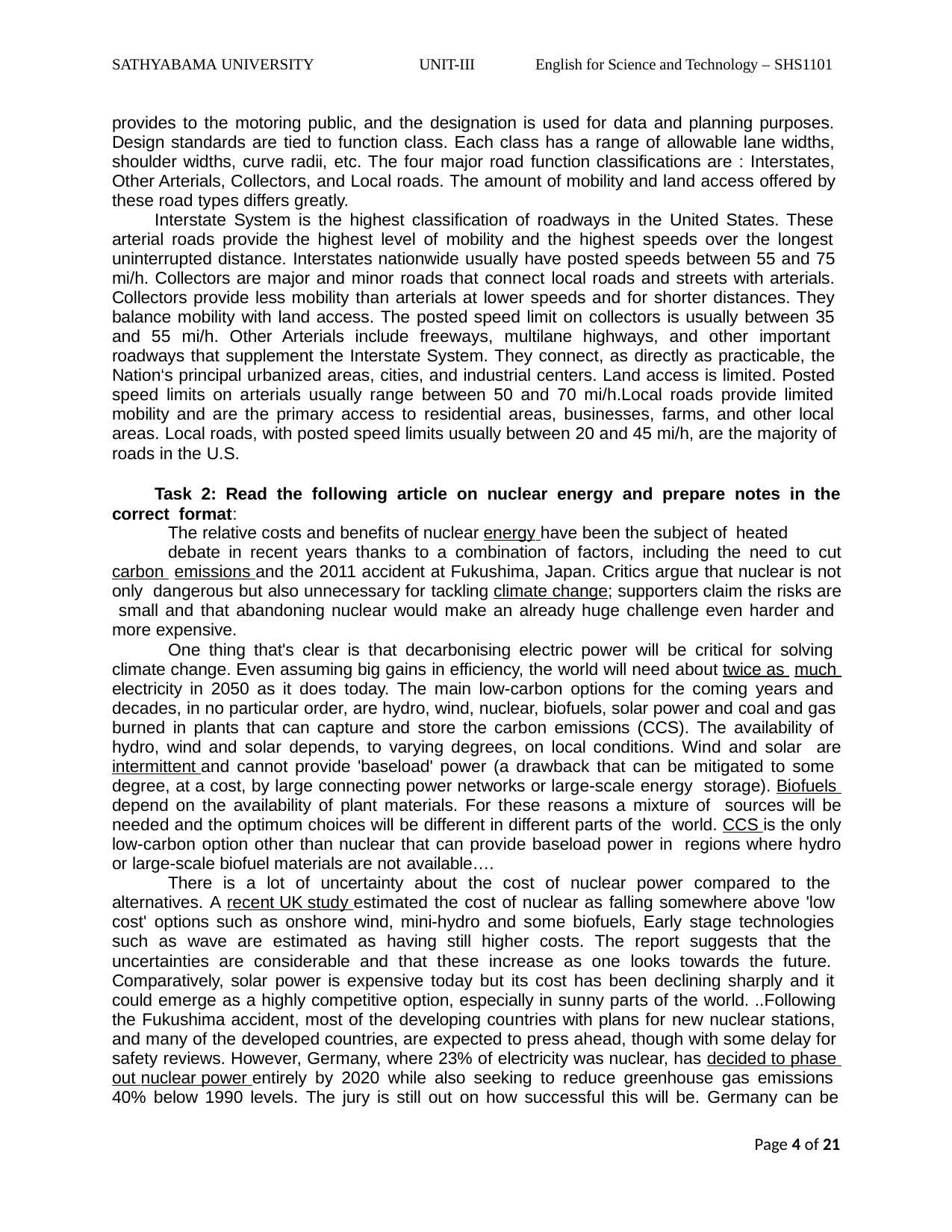

SATHYABAMA UNIVERSITY
UNIT-III
English for Science and Technology – SHS1101
provides to the motoring public, and the designation is used for data and planning purposes.  Design standards are tied to function class. Each class has a range of allowable lane widths,  shoulder widths, curve radii, etc. The four major road function classifications are : Interstates,  Other Arterials, Collectors, and Local roads. The amount of mobility and land access offered by  these road types differs greatly.
Interstate System is the highest classification of roadways in the United States. These  arterial roads provide the highest level of mobility and the highest speeds over the longest  uninterrupted distance. Interstates nationwide usually have posted speeds between 55 and 75  mi/h. Collectors are major and minor roads that connect local roads and streets with arterials.  Collectors provide less mobility than arterials at lower speeds and for shorter distances. They  balance mobility with land access. The posted speed limit on collectors is usually between 35  and 55 mi/h. Other Arterials include freeways, multilane highways, and other important  roadways that supplement the Interstate System. They connect, as directly as practicable, the  Nation‘s principal urbanized areas, cities, and industrial centers. Land access is limited. Posted  speed limits on arterials usually range between 50 and 70 mi/h.Local roads provide limited  mobility and are the primary access to residential areas, businesses, farms, and other local  areas. Local roads, with posted speed limits usually between 20 and 45 mi/h, are the majority of  roads in the U.S.

Task 2: Read the following article on nuclear energy and prepare notes in the correct  format:
The relative costs and benefits of nuclear energy have been the subject of heated
debate in recent years thanks to a combination of factors, including the need to cut carbon  emissions and the 2011 accident at Fukushima, Japan. Critics argue that nuclear is not only  dangerous but also unnecessary for tackling climate change; supporters claim the risks are  small and that abandoning nuclear would make an already huge challenge even harder and  more expensive.
One thing that's clear is that decarbonising electric power will be critical for solving  climate change. Even assuming big gains in efficiency, the world will need about twice as  much electricity in 2050 as it does today. The main low-carbon options for the coming years and  decades, in no particular order, are hydro, wind, nuclear, biofuels, solar power and coal and gas  burned in plants that can capture and store the carbon emissions (CCS). The availability of  hydro, wind and solar depends, to varying degrees, on local conditions. Wind and solar  are intermittent and cannot provide 'baseload' power (a drawback that can be mitigated to some  degree, at a cost, by large connecting power networks or large-scale energy  storage). Biofuels depend on the availability of plant materials. For these reasons a mixture of  sources will be needed and the optimum choices will be different in different parts of the  world. CCS is the only low-carbon option other than nuclear that can provide baseload power in  regions where hydro or large-scale biofuel materials are not available….
There is a lot of uncertainty about the cost of nuclear power compared to the  alternatives. A recent UK study estimated the cost of nuclear as falling somewhere above 'low  cost' options such as onshore wind, mini-hydro and some biofuels, Early stage technologies  such as wave are estimated as having still higher costs. The report suggests that the  uncertainties are considerable and that these increase as one looks towards the future.  Comparatively, solar power is expensive today but its cost has been declining sharply and it  could emerge as a highly competitive option, especially in sunny parts of the world. ..Following  the Fukushima accident, most of the developing countries with plans for new nuclear stations,  and many of the developed countries, are expected to press ahead, though with some delay for  safety reviews. However, Germany, where 23% of electricity was nuclear, has decided to phase  out nuclear power entirely by 2020 while also seeking to reduce greenhouse gas emissions  40% below 1990 levels. The jury is still out on how successful this will be. Germany can be
Page 4 of 21